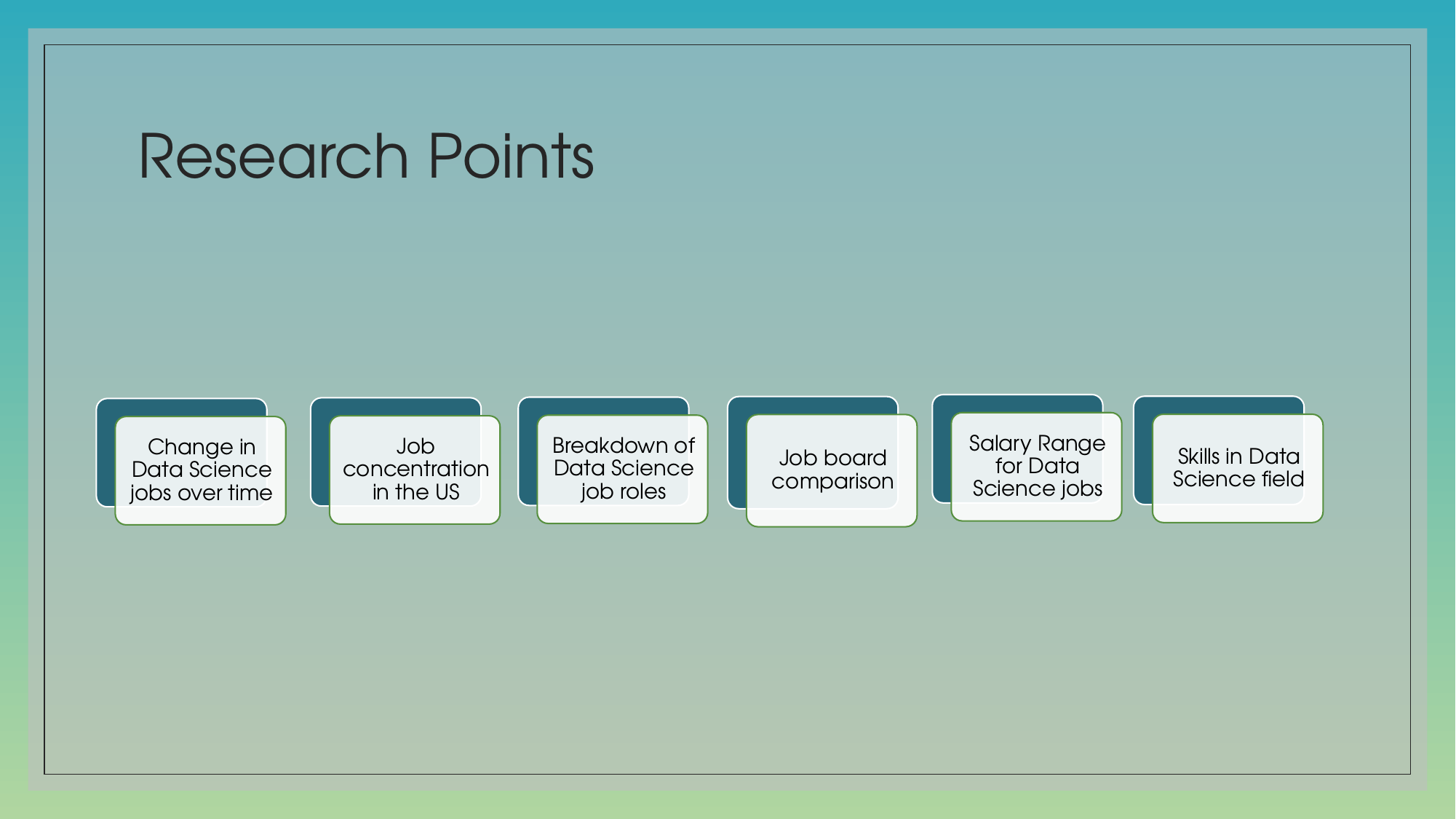

# Research Points
Change in Data Science jobs over time
Skills in Data Science field
Job concentration in the US
Breakdown of Data Science job roles
Job board comparison
Salary Range for Data Science jobs